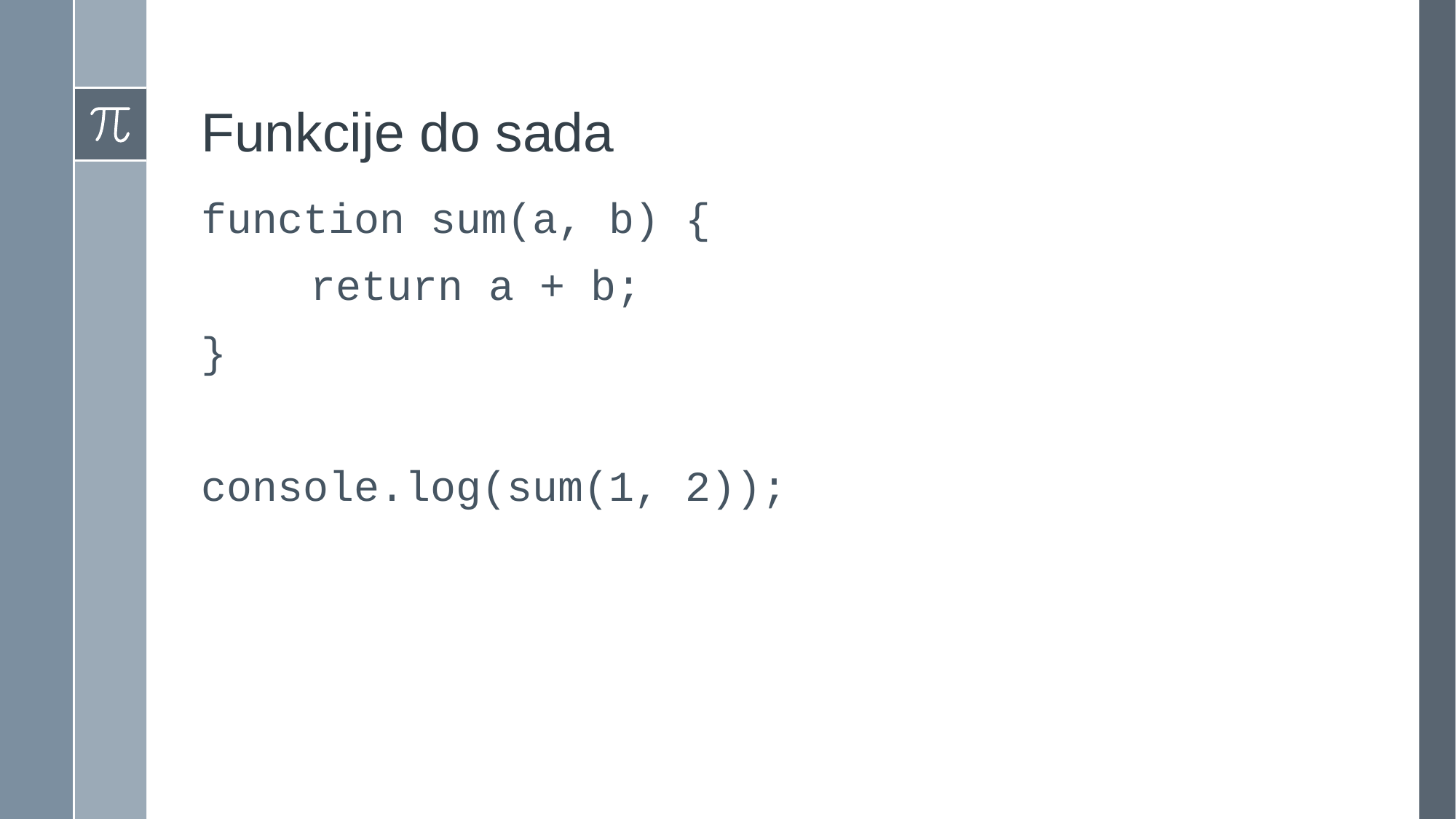

# Funkcije do sada
function sum(a, b) {
	return a + b;
}

console.log(sum(1, 2));